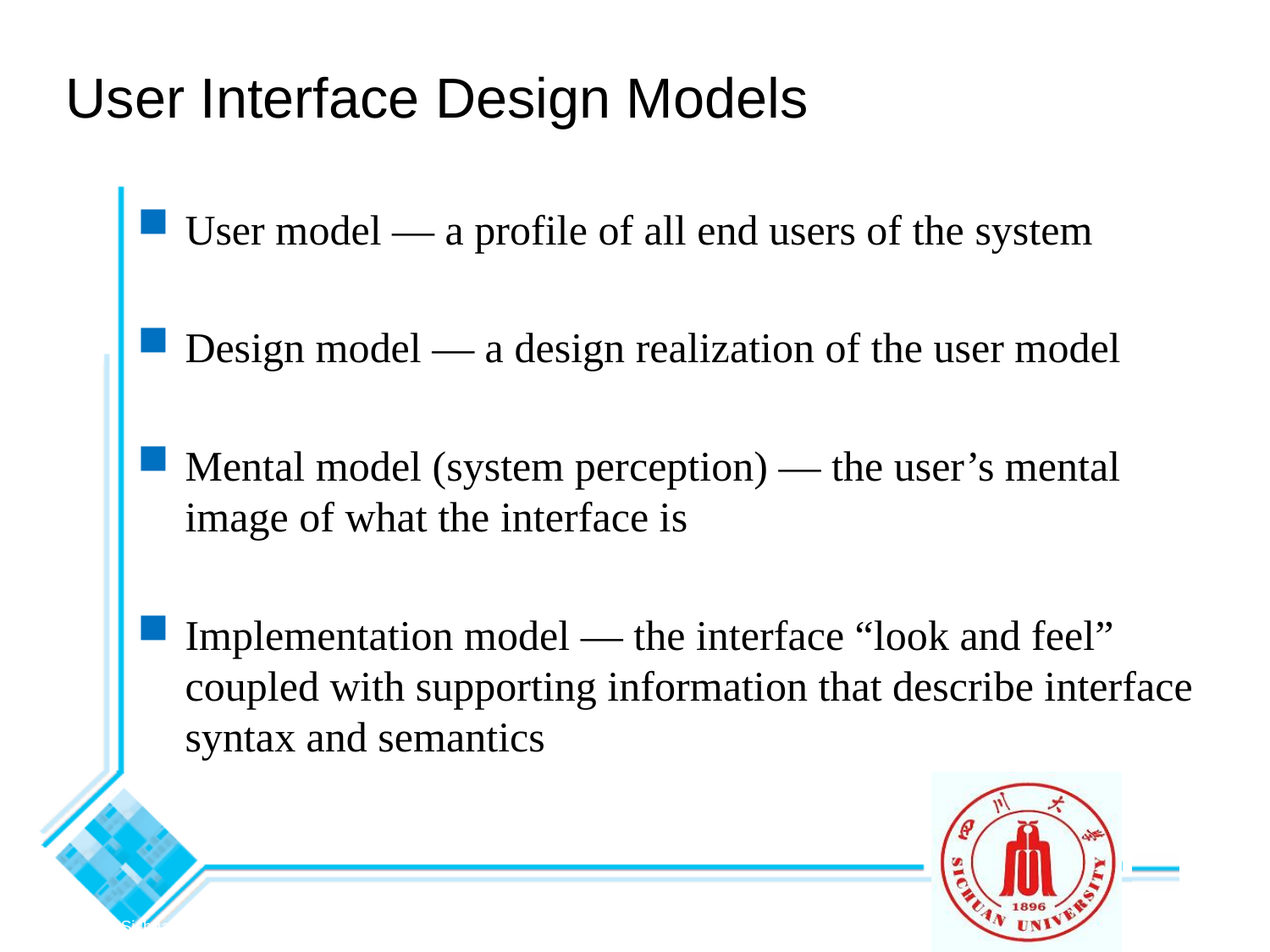

User Interface Design Models
User model — a profile of all end users of the system

Design model — a design realization of the user model

Mental model (system perception) — the user’s mental image of what the interface is

Implementation model — the interface “look and feel” coupled with supporting information that describe interface syntax and semantics
97
© 2010 Sichuan University All rights reserved.  |  Confidential
97